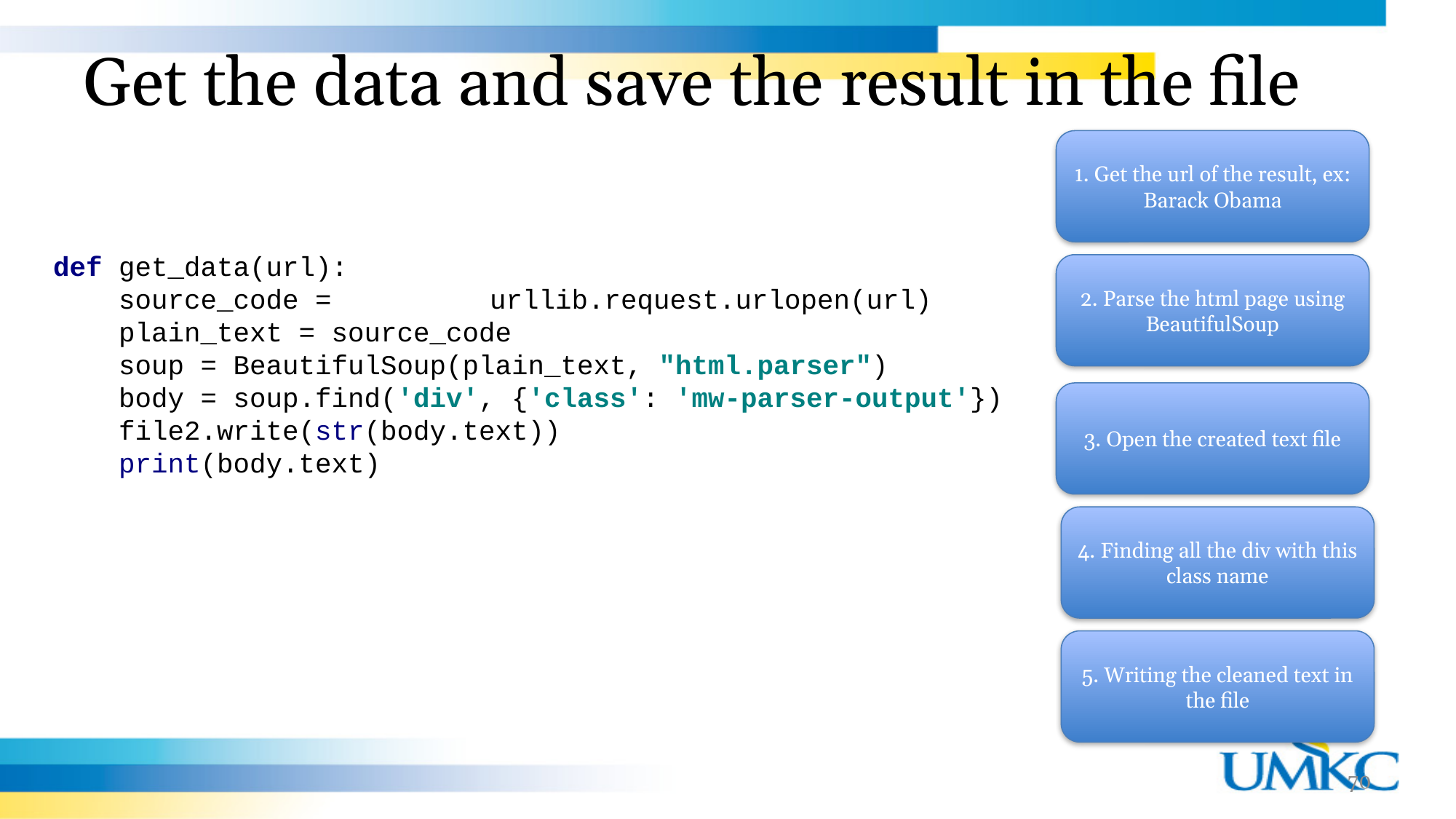

Get the data and save the result in the file
1. Get the url of the result, ex: Barack Obama
def get_data(url):
    source_code =   	urllib.request.urlopen(url)
    plain_text = source_code
    soup = BeautifulSoup(plain_text, "html.parser")
    body = soup.find('div', {'class': 'mw-parser-output'})
    file2.write(str(body.text))
    print(body.text)
2. Parse the html page using BeautifulSoup
3. Open the created text file
4. Finding all the div with this class name
5. Writing the cleaned text in the file
70